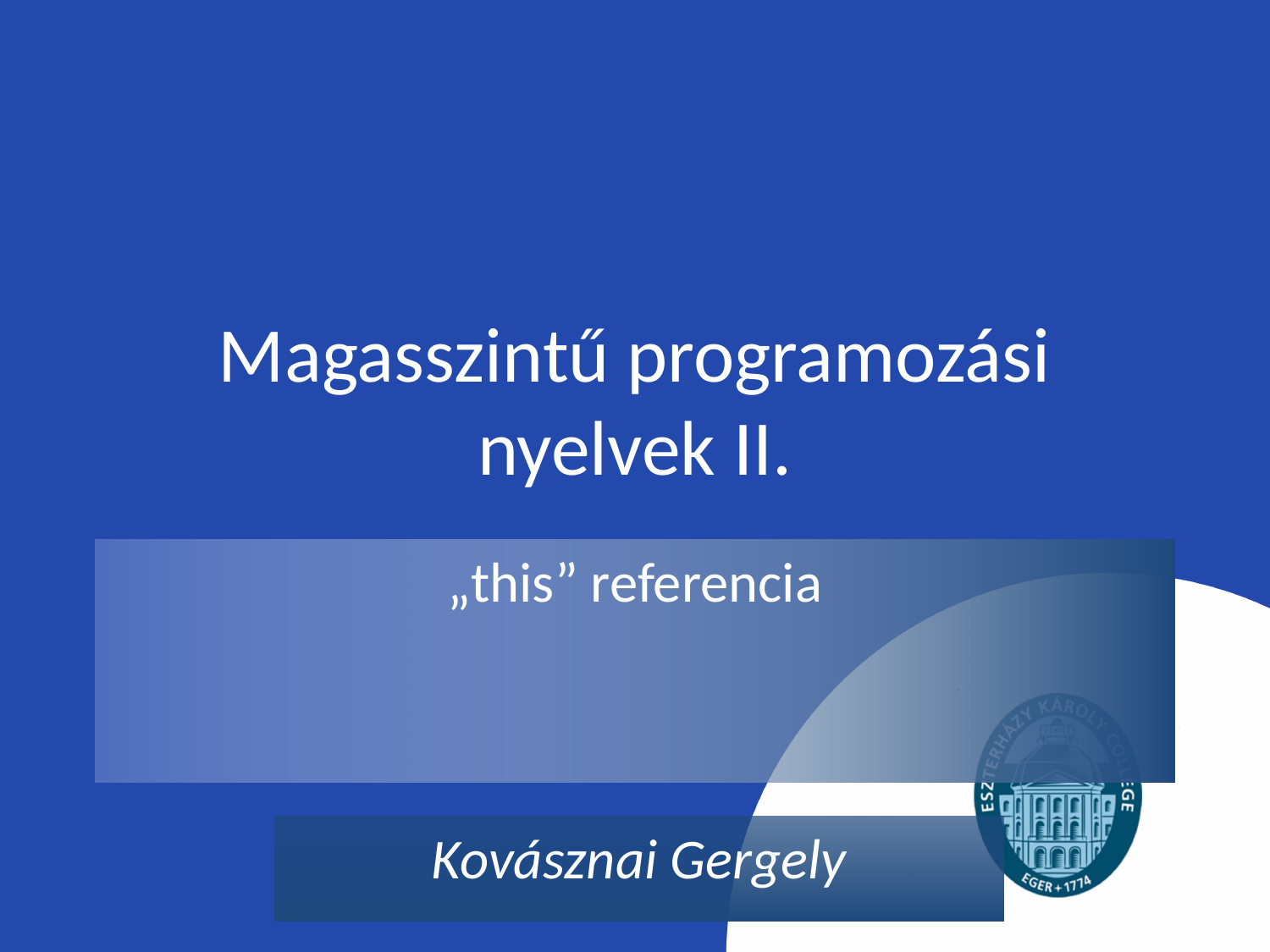

# Magasszintű programozási nyelvek II.
„this” referencia
Kovásznai Gergely